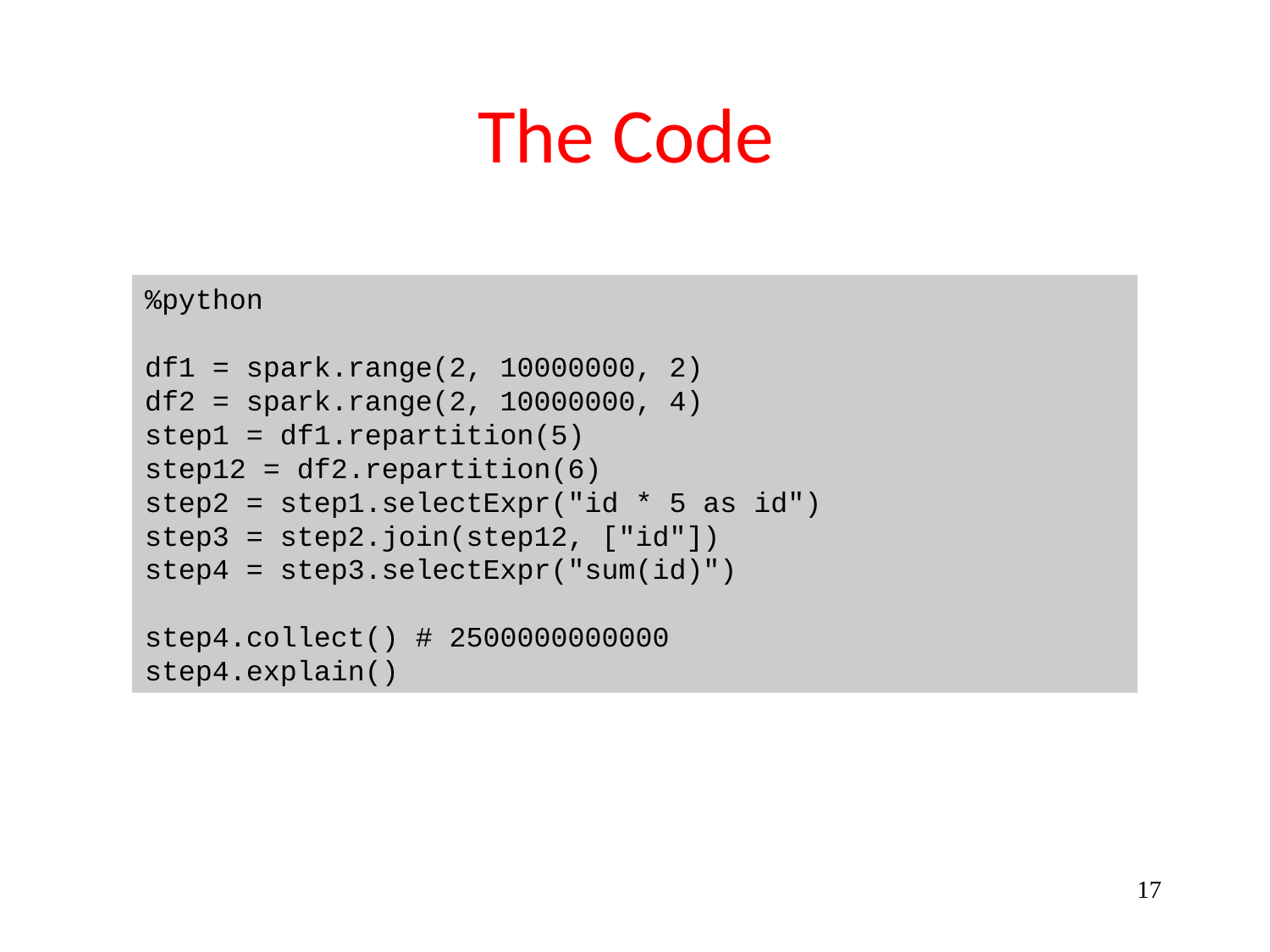

# The Code

%python

df1 = spark.range(2, 10000000, 2)
df2 = spark.range(2, 10000000, 4)
step1 = df1.repartition(5)
step12 = df2.repartition(6)
step2 = step1.selectExpr("id * 5 as id")
step3 = step2.join(step12, ["id"])
step4 = step3.selectExpr("sum(id)")

step4.collect() # 2500000000000
step4.explain()
17